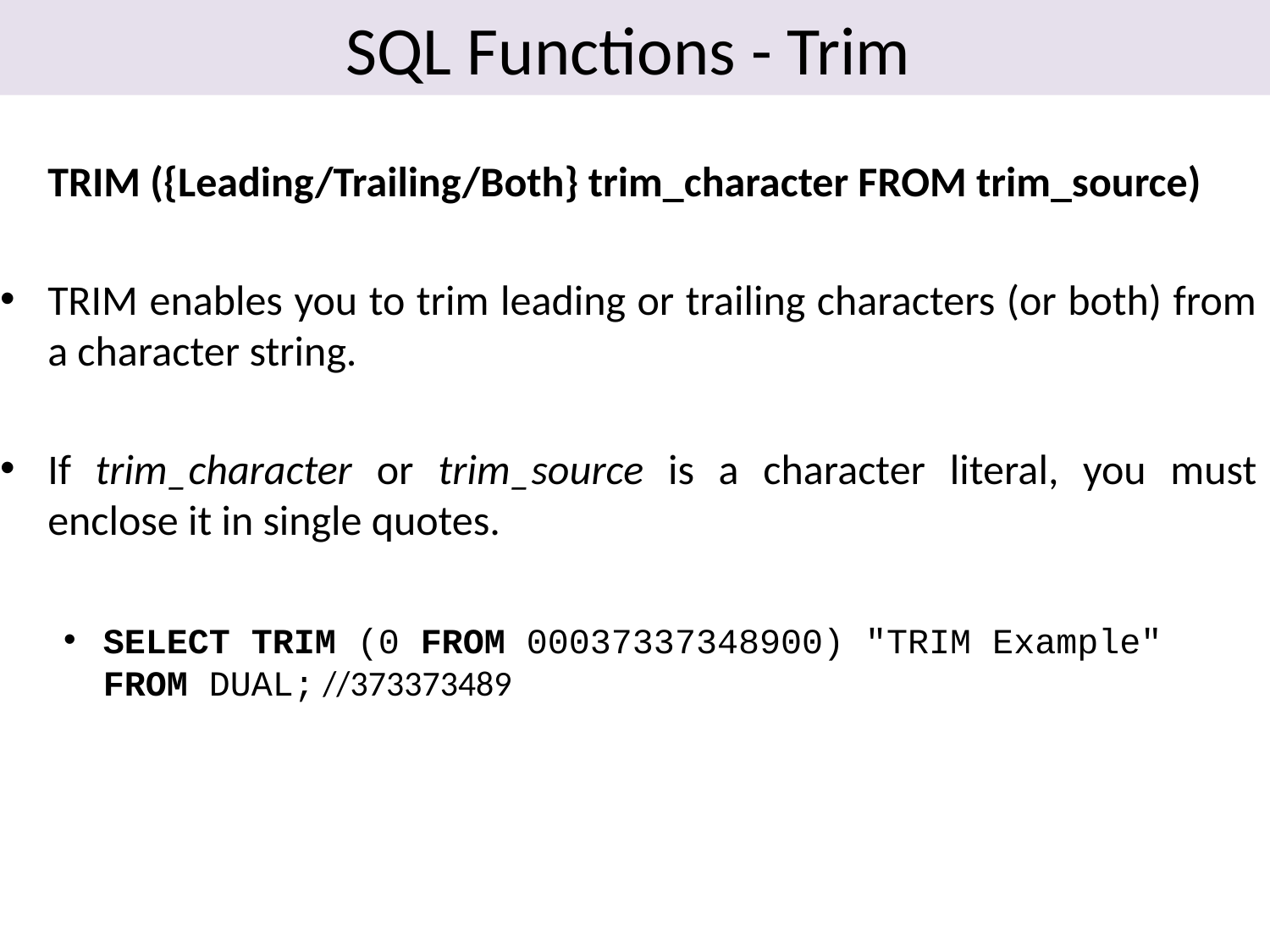

SQL Functions - Trim

	TRIM ({Leading/Trailing/Both} trim_character FROM trim_source)

TRIM enables you to trim leading or trailing characters (or both) from a character string.

If trim_character or trim_source is a character literal, you must enclose it in single quotes.

SELECT TRIM (0 FROM 00037337348900) "TRIM Example" FROM DUAL; //373373489
141